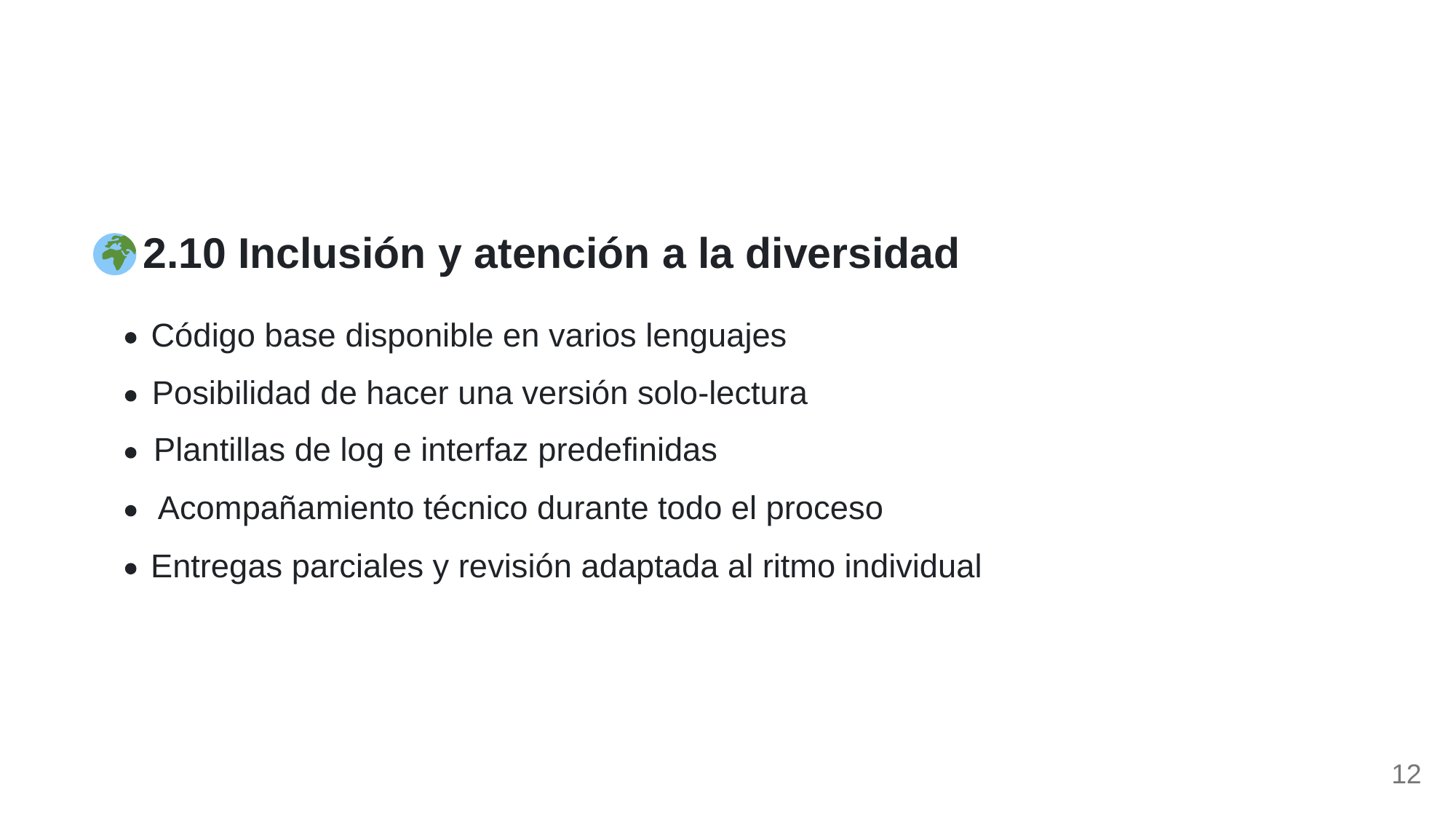

2.10 Inclusión y atención a la diversidad

Código base disponible en varios lenguajes

Posibilidad de hacer una versión solo-lectura

Plantillas de log e interfaz predefinidas

Acompañamiento técnico durante todo el proceso

Entregas parciales y revisión adaptada al ritmo individual

12